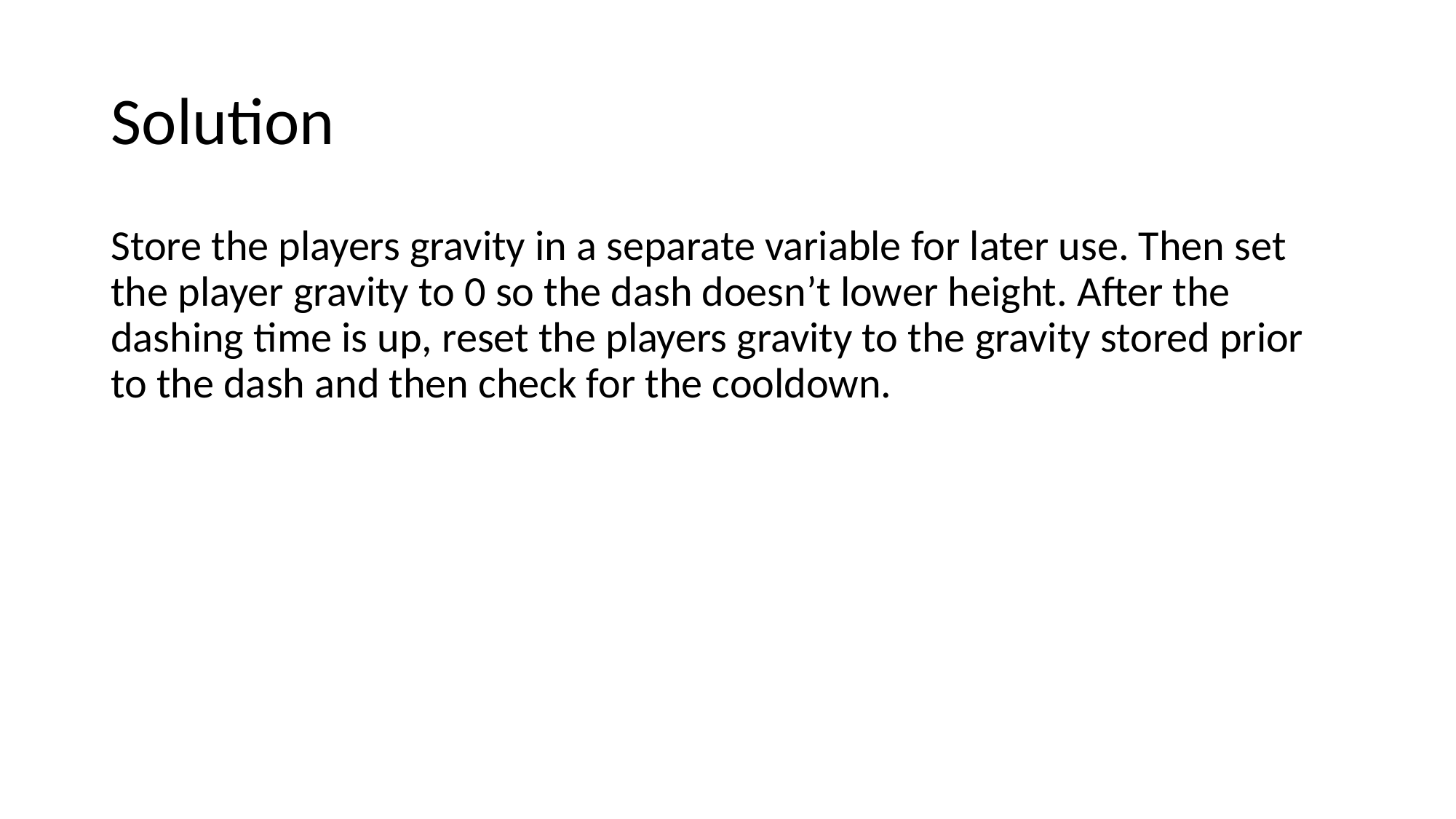

# Solution
Store the players gravity in a separate variable for later use. Then set the player gravity to 0 so the dash doesn’t lower height. After the dashing time is up, reset the players gravity to the gravity stored prior to the dash and then check for the cooldown.